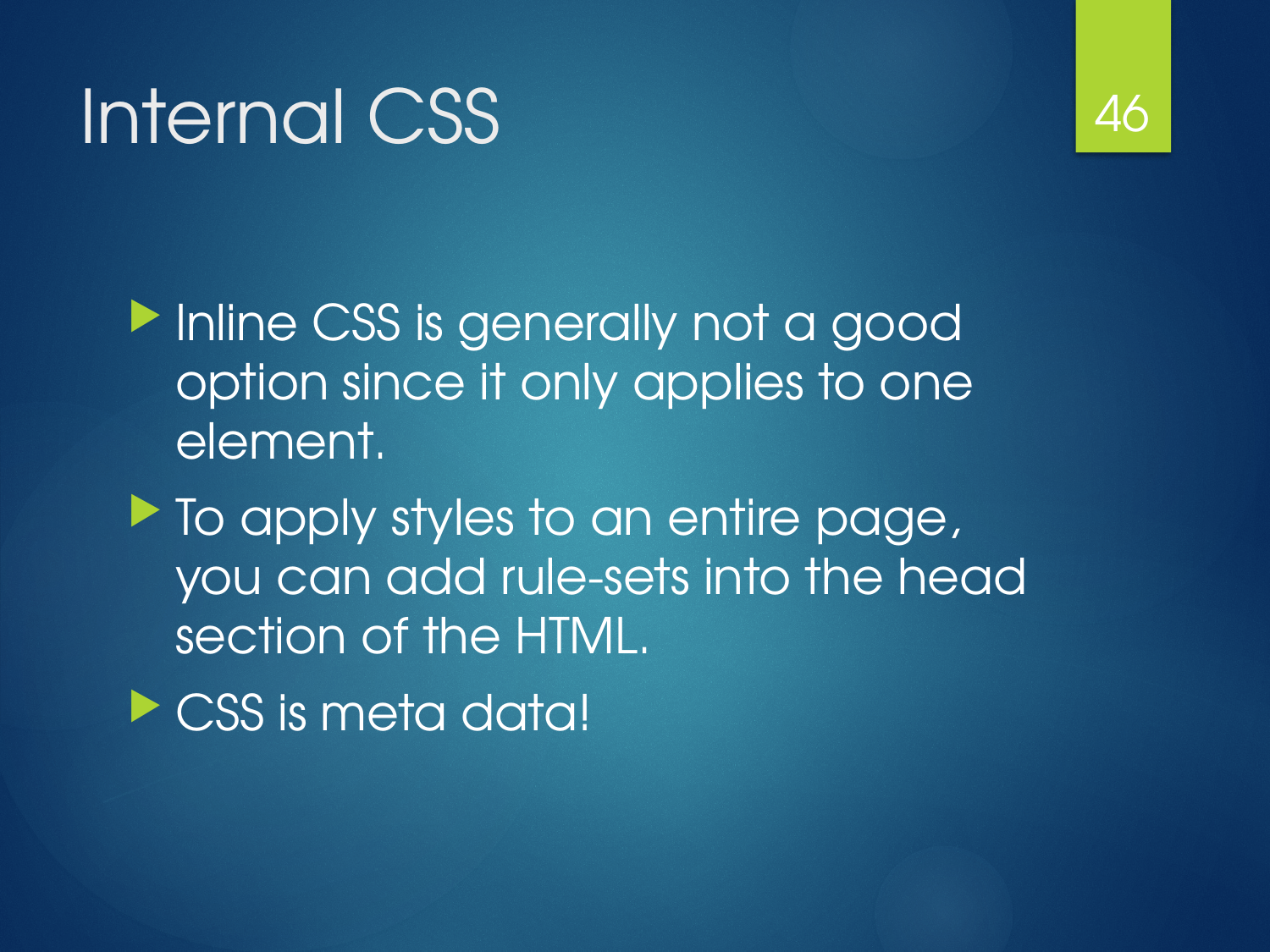

46
# Internal CSS
Inline CSS is generally not a good option since it only applies to one element.
To apply styles to an entire page, you can add rule-sets into the head section of the HTML.
CSS is meta data!